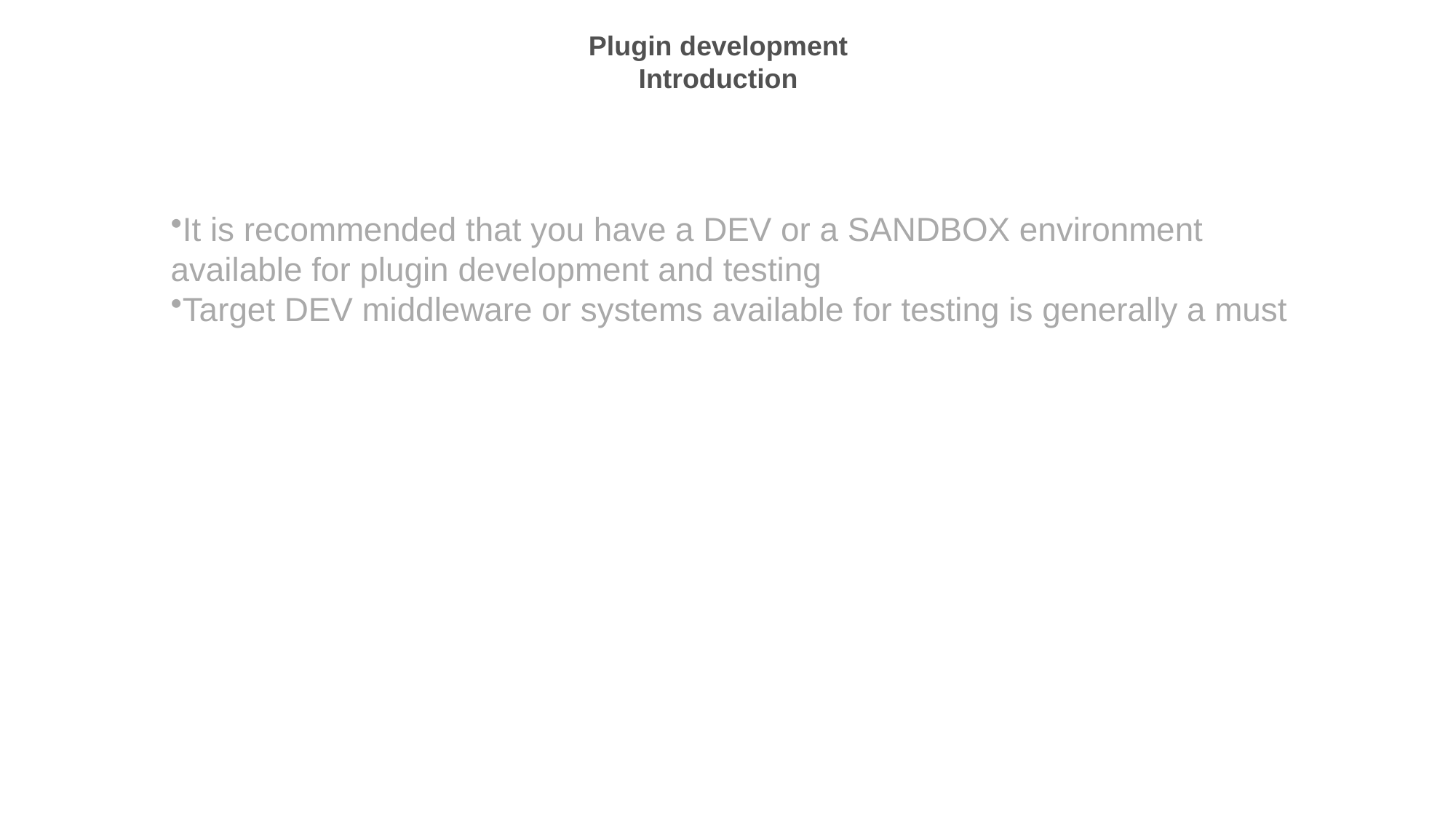

Plugin development
Introduction

It is recommended that you have a DEV or a SANDBOX environment available for plugin development and testing
Target DEV middleware or systems available for testing is generally a must